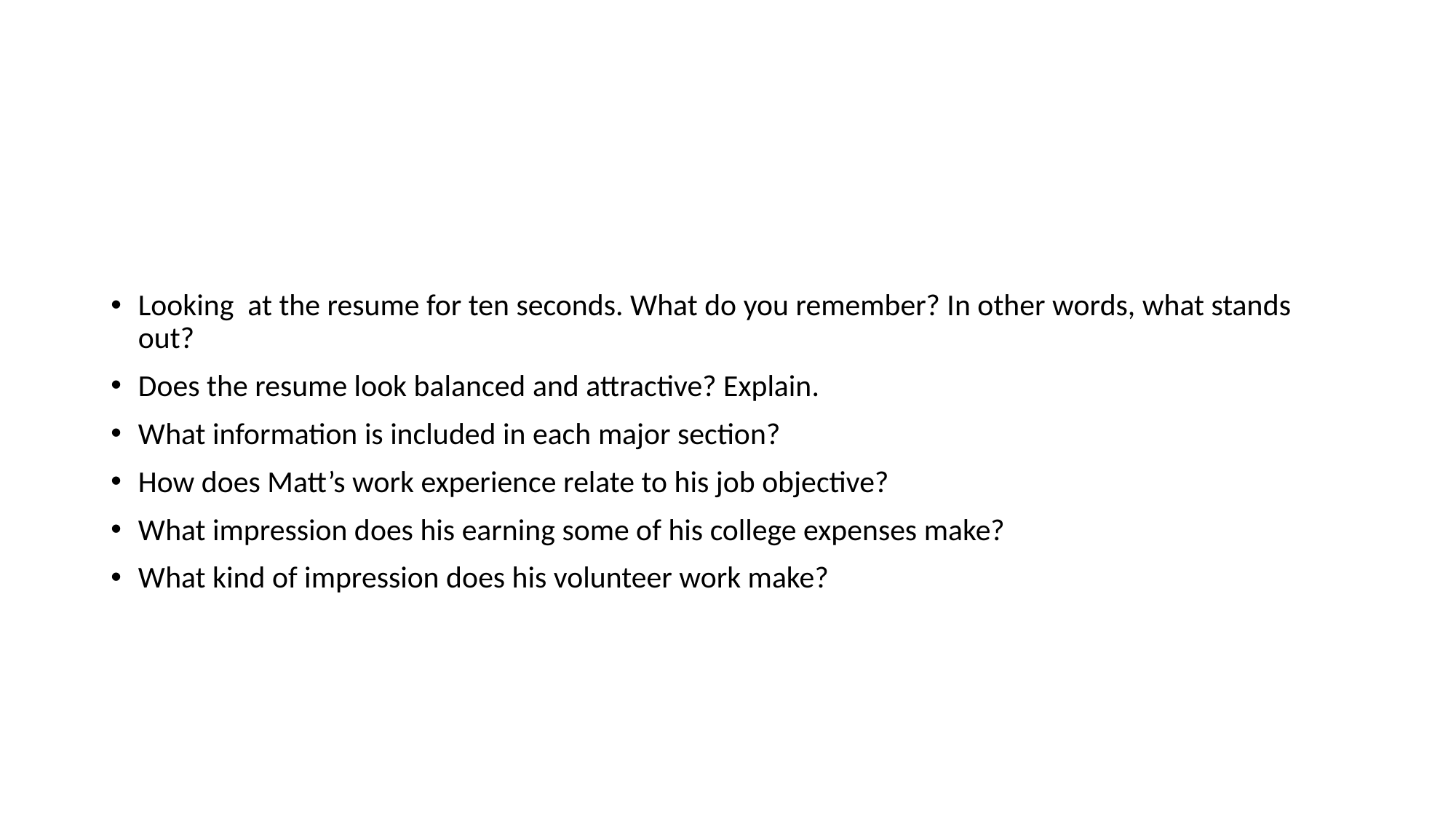

Looking  at the resume for ten seconds. What do you remember? In other words, what stands out?
Does the resume look balanced and attractive? Explain.
What information is included in each major section?
How does Matt’s work experience relate to his job objective?
What impression does his earning some of his college expenses make?
What kind of impression does his volunteer work make?